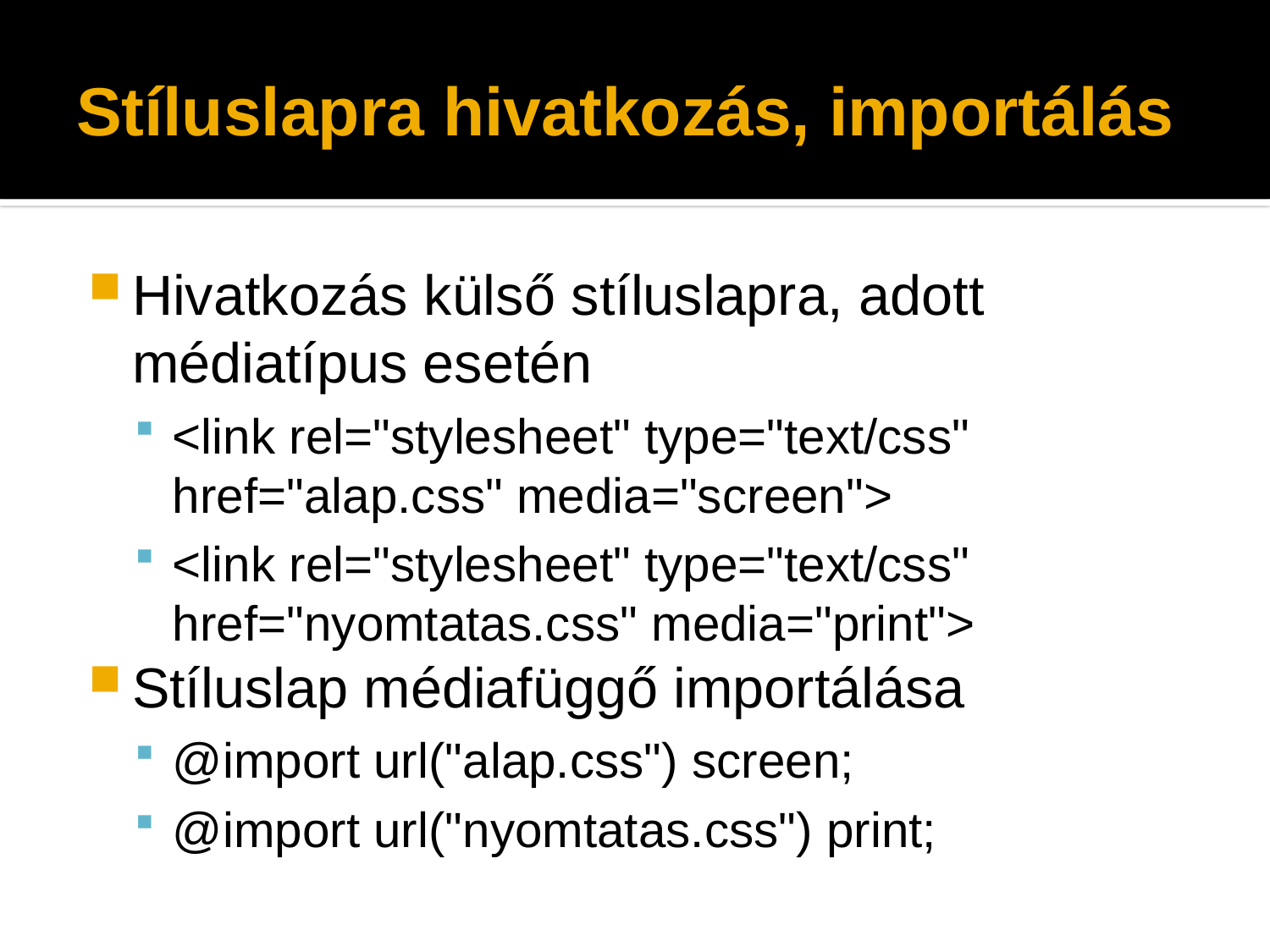

# Stíluslapra hivatkozás, importálás
Hivatkozás külső stíluslapra, adott médiatípus esetén
<link rel="stylesheet" type="text/css" href="alap.css" media="screen">
<link rel="stylesheet" type="text/css" href="nyomtatas.css" media="print">
Stíluslap médiafüggő importálása
@import url("alap.css") screen;
@import url("nyomtatas.css") print;